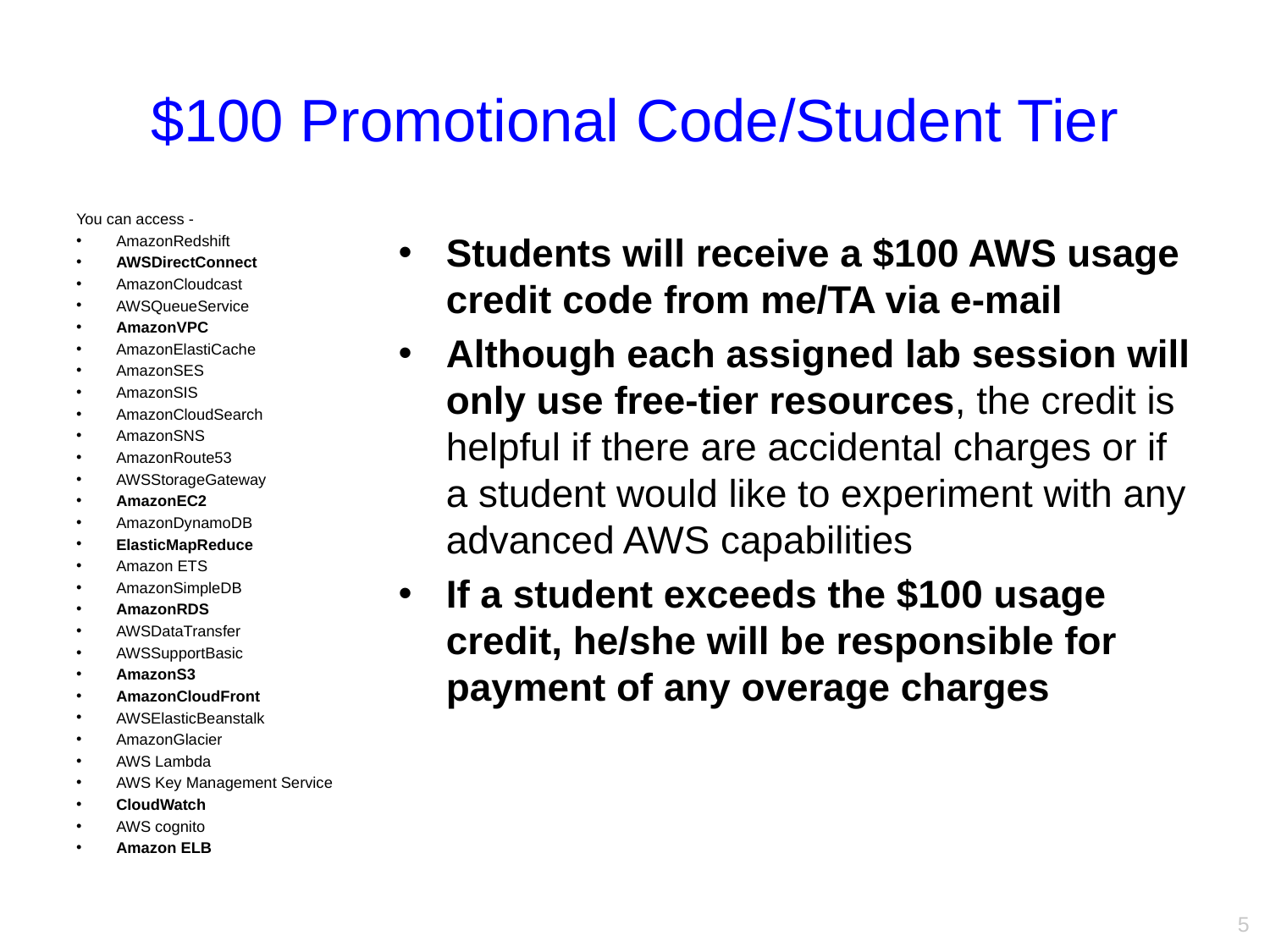

# $100 Promotional Code/Student Tier
You can access -
AmazonRedshift
AWSDirectConnect
AmazonCloudcast
AWSQueueService
AmazonVPC
AmazonElastiCache
AmazonSES
AmazonSIS
AmazonCloudSearch
AmazonSNS
AmazonRoute53
AWSStorageGateway
AmazonEC2
AmazonDynamoDB
ElasticMapReduce
Amazon ETS
AmazonSimpleDB
AmazonRDS
AWSDataTransfer
AWSSupportBasic
AmazonS3
AmazonCloudFront
AWSElasticBeanstalk
AmazonGlacier
AWS Lambda
AWS Key Management Service
CloudWatch
AWS cognito
Amazon ELB

Students will receive a $100 AWS usage credit code from me/TA via e-mail
Although each assigned lab session will only use free-tier resources, the credit is helpful if there are accidental charges or if a student would like to experiment with any advanced AWS capabilities
If a student exceeds the $100 usage credit, he/she will be responsible for payment of any overage charges
5